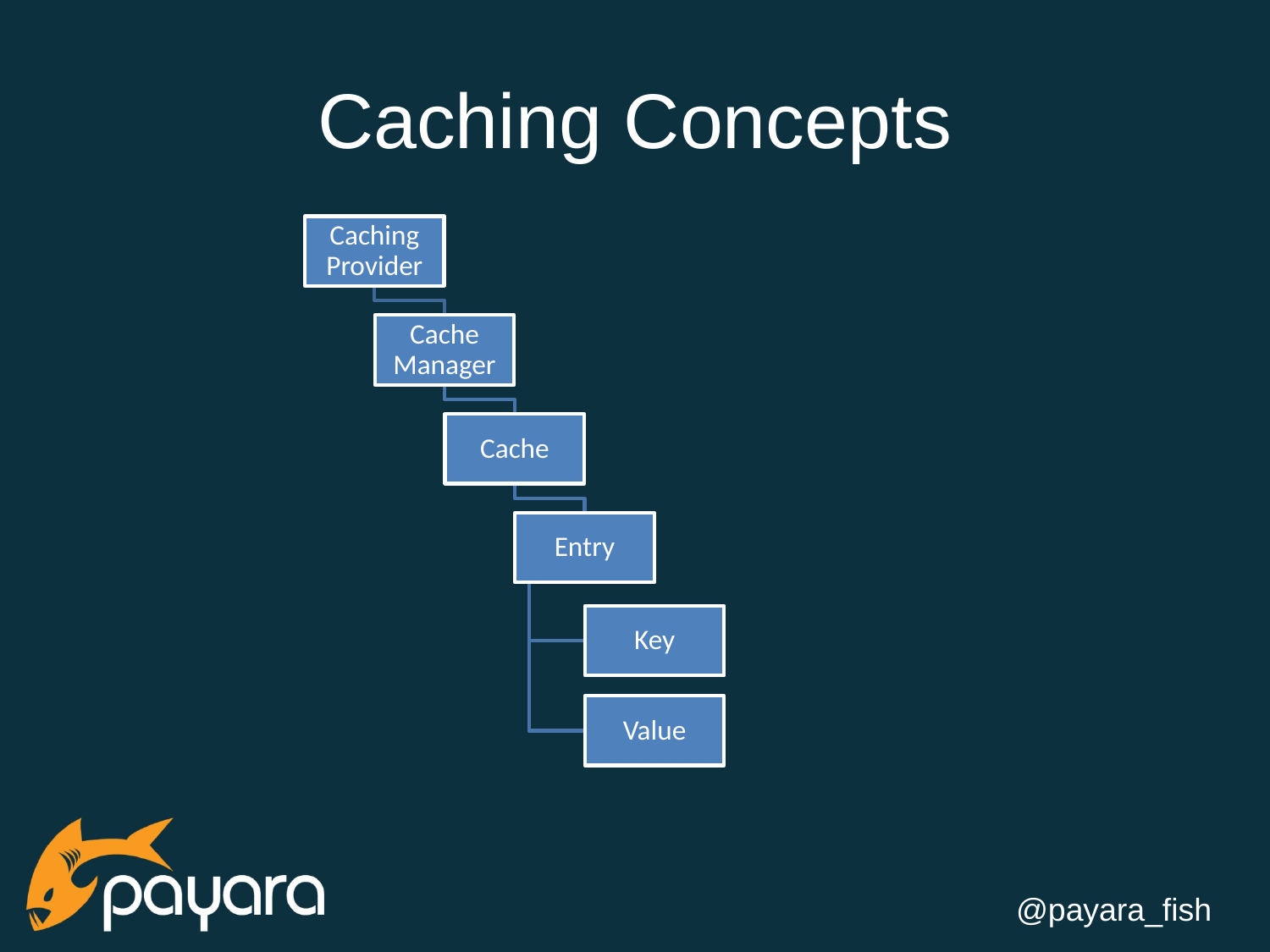

# Caching Concepts
Caching Provider
Cache Manager
Cache
Entry
Key
Value